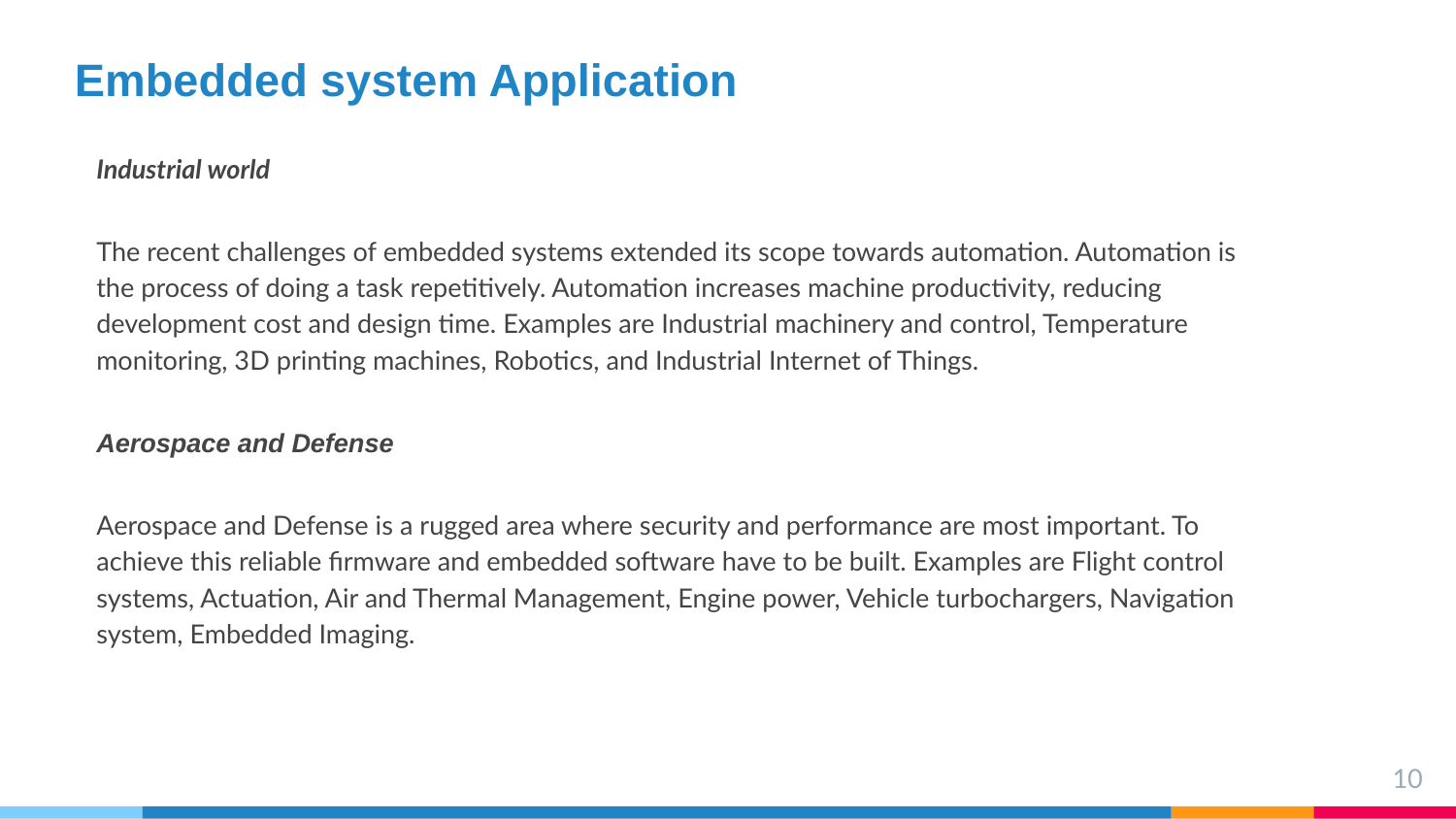

Embedded system Application
Industrial world
The recent challenges of embedded systems extended its scope towards automation. Automation is the process of doing a task repetitively. Automation increases machine productivity, reducing development cost and design time. Examples are Industrial machinery and control, Temperature monitoring, 3D printing machines, Robotics, and Industrial Internet of Things.
Aerospace and Defense
Aerospace and Defense is a rugged area where security and performance are most important. To achieve this reliable firmware and embedded software have to be built. Examples are Flight control systems, Actuation, Air and Thermal Management, Engine power, Vehicle turbochargers, Navigation system, Embedded Imaging.

10